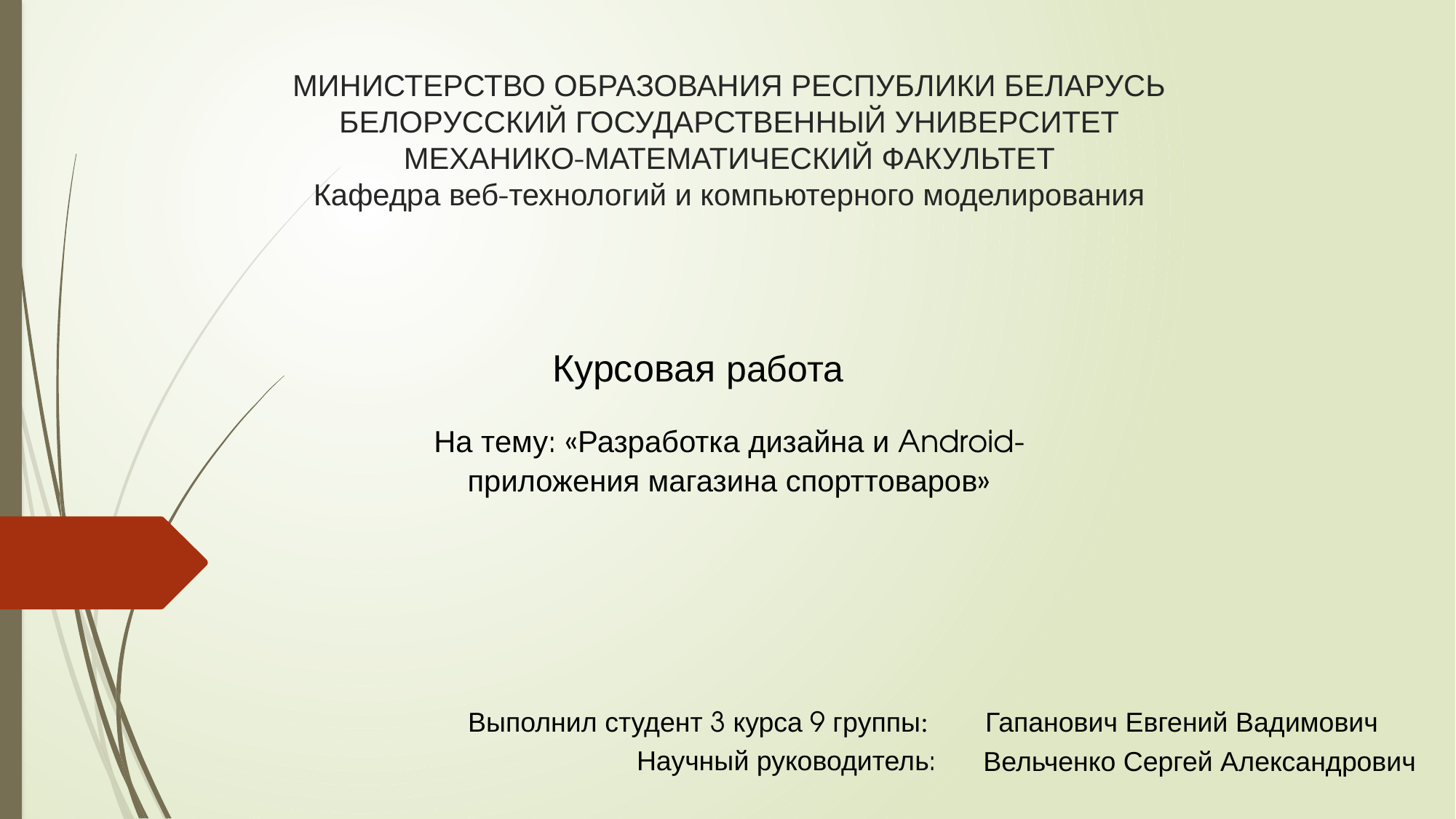

# МИНИСТЕРСТВО ОБРАЗОВАНИЯ РЕСПУБЛИКИ БЕЛАРУСЬ БЕЛОРУССКИЙ ГОСУДАРСТВЕННЫЙ УНИВЕРСИТЕТ МЕХАНИКО-МАТЕМАТИЧЕСКИЙ ФАКУЛЬТЕТ Кафедра веб-технологий и компьютерного моделирования
Курсовая работа
На тему: «Разработка дизайна и Android-приложения магазина спорттоваров»
Выполнил студент 3 курса 9 группы:
Гапанович Евгений Вадимович
Научный руководитель:
Вельченко Сергей Александрович